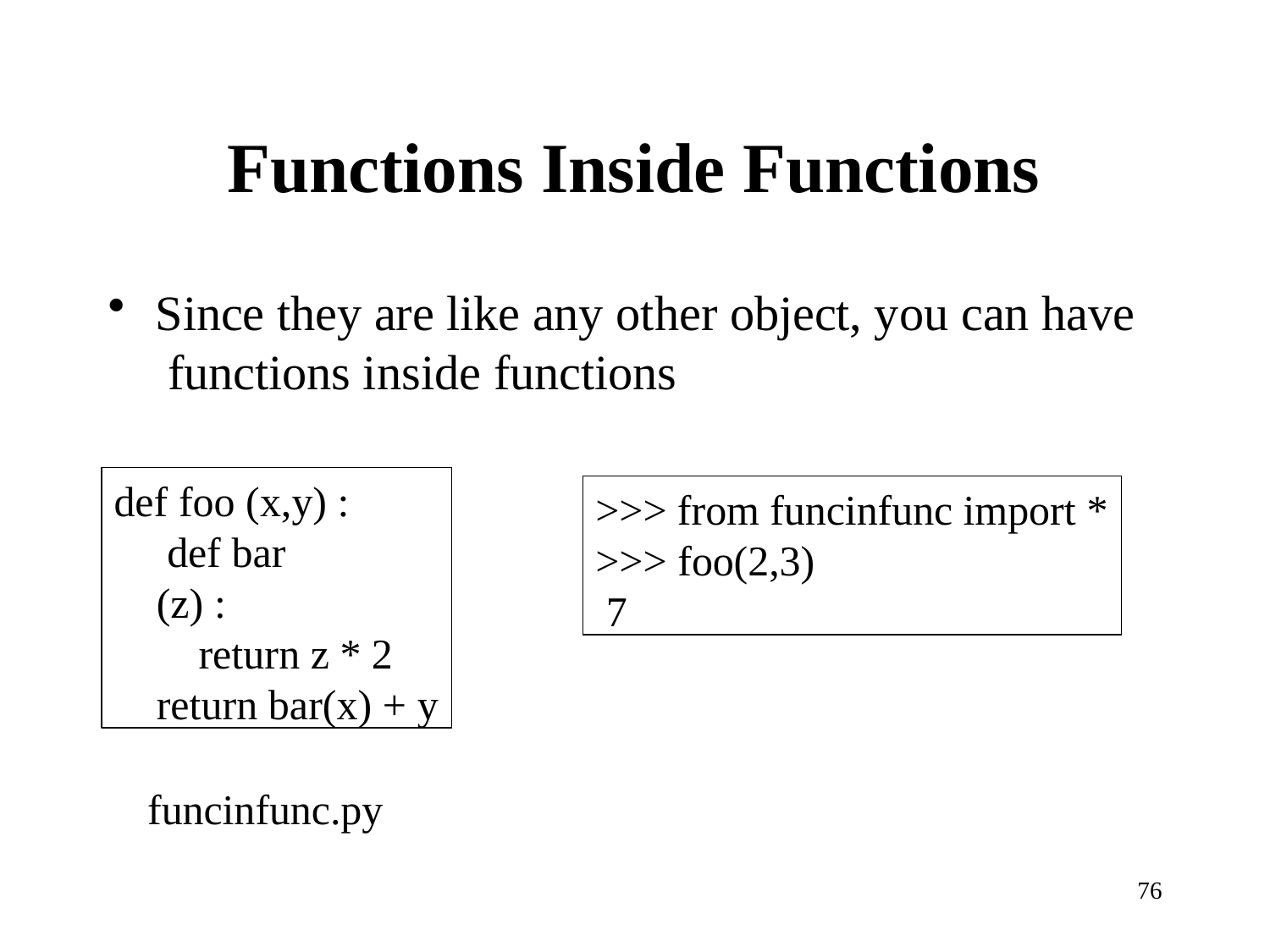

# Functions Inside Functions
Since they are like any other object, you can have  functions inside functions
def foo (x,y) :  def bar (z) :
return z * 2  return bar(x) + y
>>> from funcinfunc import *
>>> foo(2,3)  7
funcinfunc.py

76